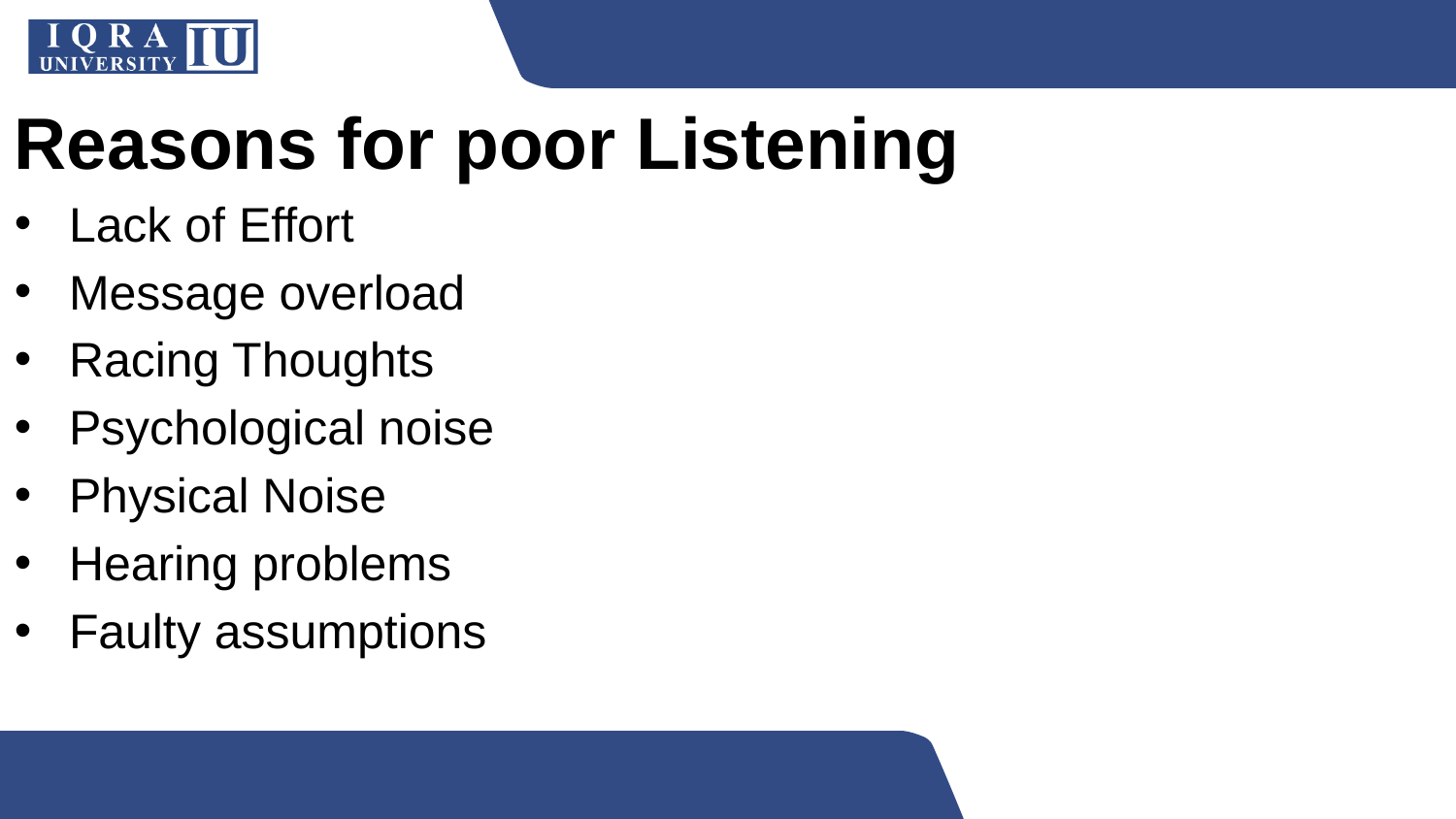

Reasons for poor Listening
Lack of Effort
Message overload
Racing Thoughts
Psychological noise
Physical Noise
Hearing problems
Faulty assumptions